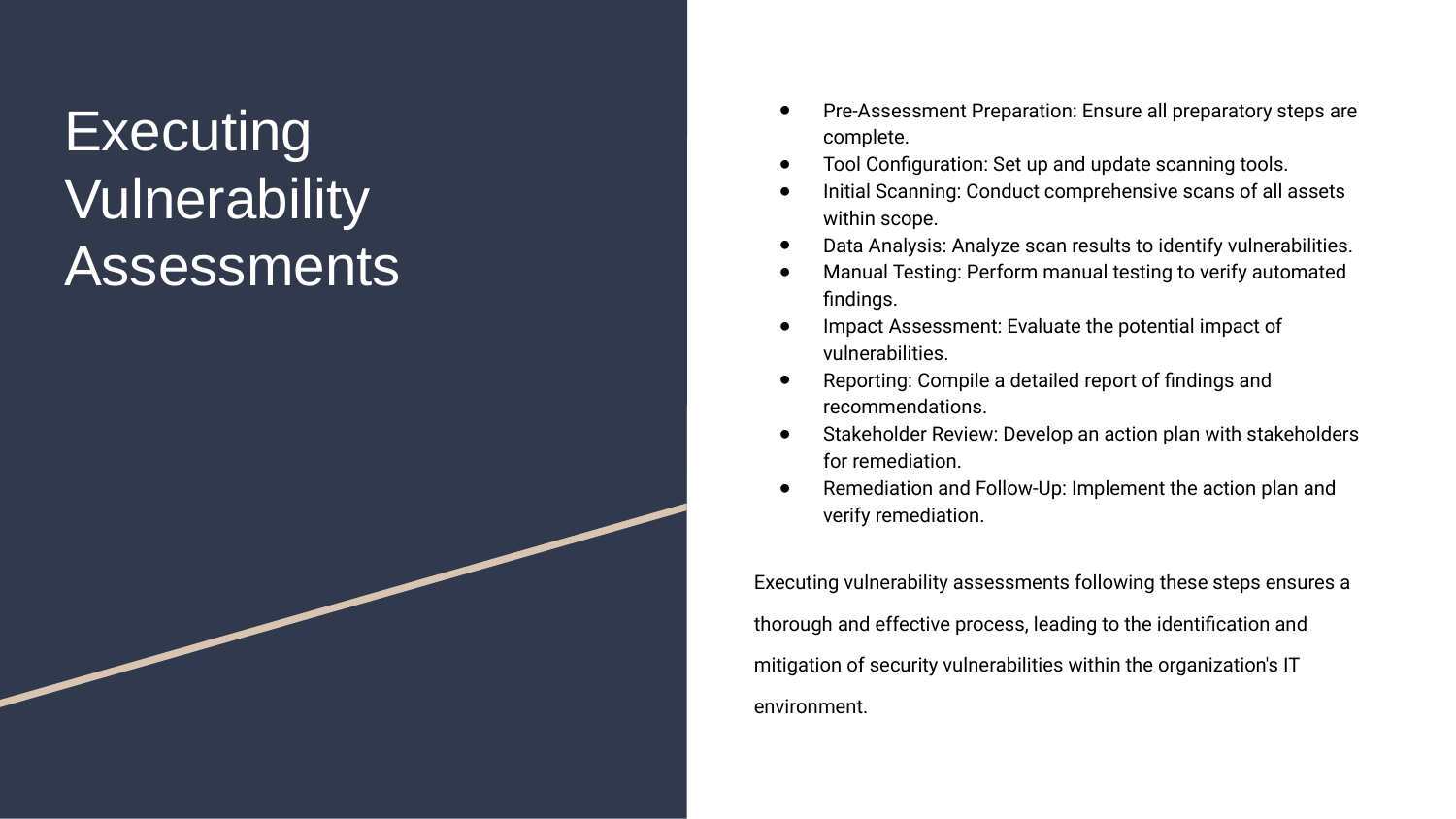

# Executing Vulnerability Assessments
Pre-Assessment Preparation: Ensure all preparatory steps are complete.
Tool Configuration: Set up and update scanning tools.
Initial Scanning: Conduct comprehensive scans of all assets within scope.
Data Analysis: Analyze scan results to identify vulnerabilities.
Manual Testing: Perform manual testing to verify automated findings.
Impact Assessment: Evaluate the potential impact of vulnerabilities.
Reporting: Compile a detailed report of findings and recommendations.
Stakeholder Review: Develop an action plan with stakeholders for remediation.
Remediation and Follow-Up: Implement the action plan and verify remediation.
Executing vulnerability assessments following these steps ensures a thorough and effective process, leading to the identification and mitigation of security vulnerabilities within the organization's IT environment.